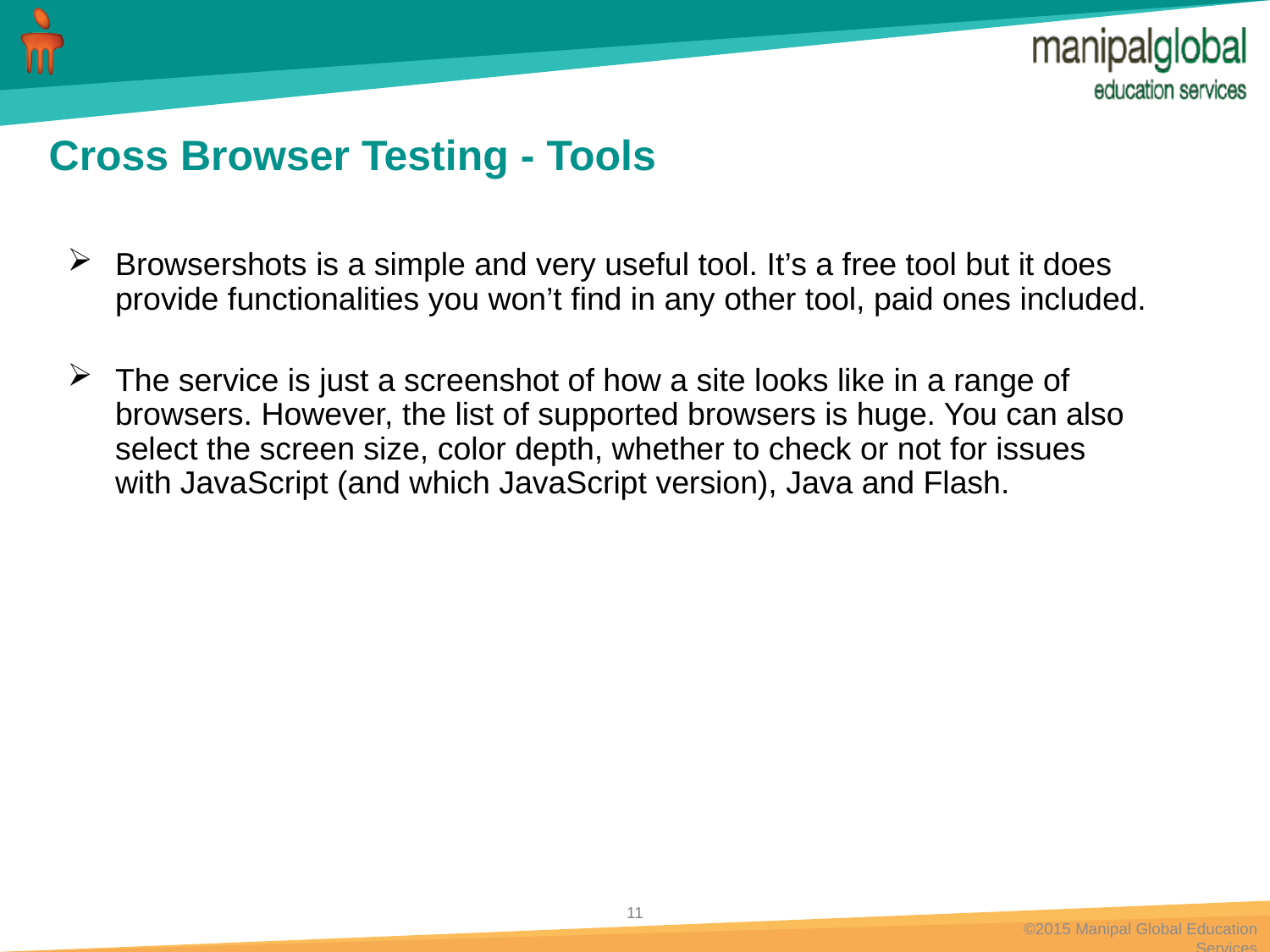

# Cross Browser Testing - Tools
Browsershots is a simple and very useful tool. It’s a free tool but it does provide functionalities you won’t find in any other tool, paid ones included.

The service is just a screenshot of how a site looks like in a range of browsers. However, the list of supported browsers is huge. You can also select the screen size, color depth, whether to check or not for issues with JavaScript (and which JavaScript version), Java and Flash.